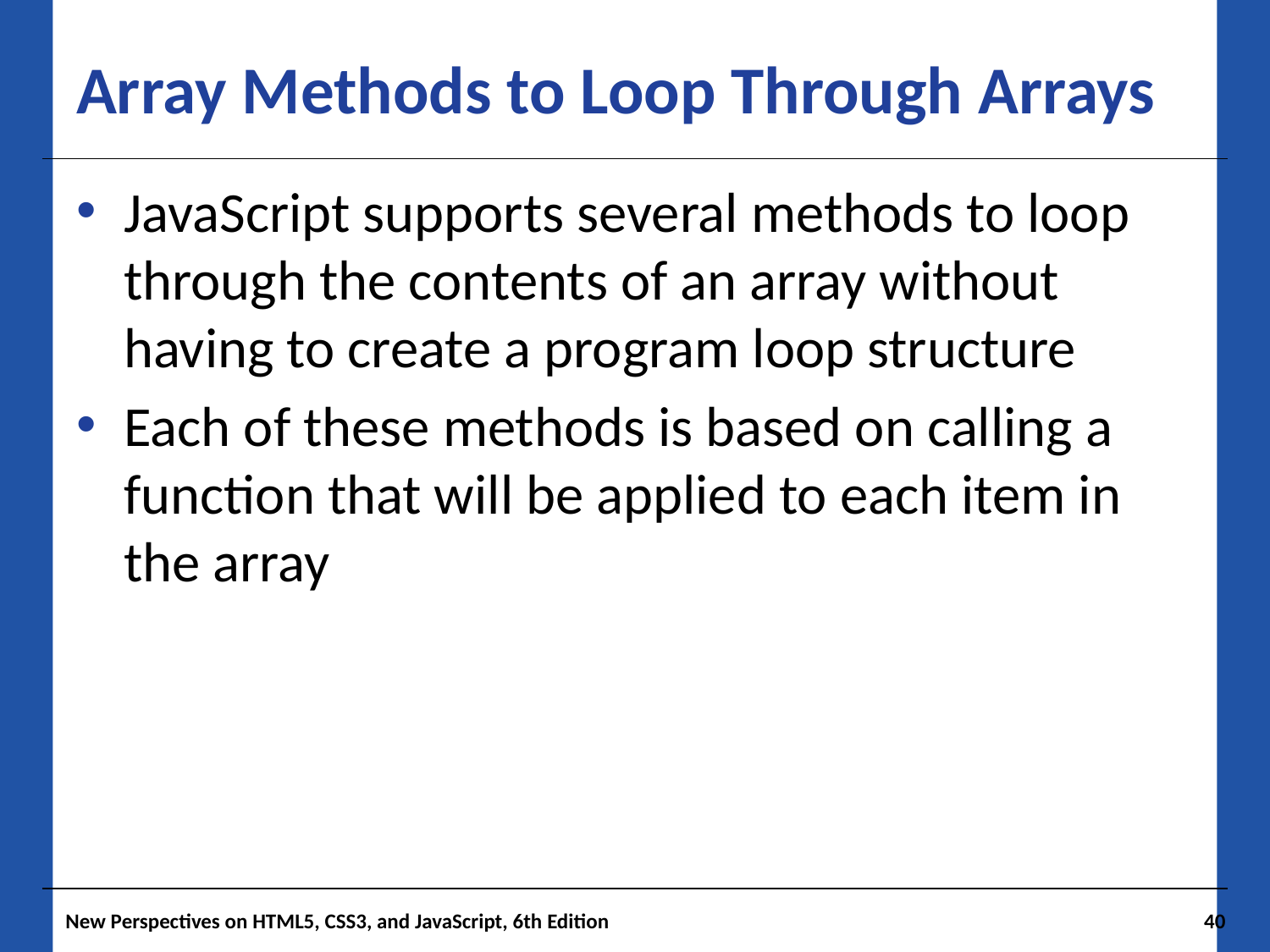

# Array Methods to Loop Through Arrays
JavaScript supports several methods to loop through the contents of an array without having to create a program loop structure
Each of these methods is based on calling a function that will be applied to each item in the array
New Perspectives on HTML5, CSS3, and JavaScript, 6th Edition
40